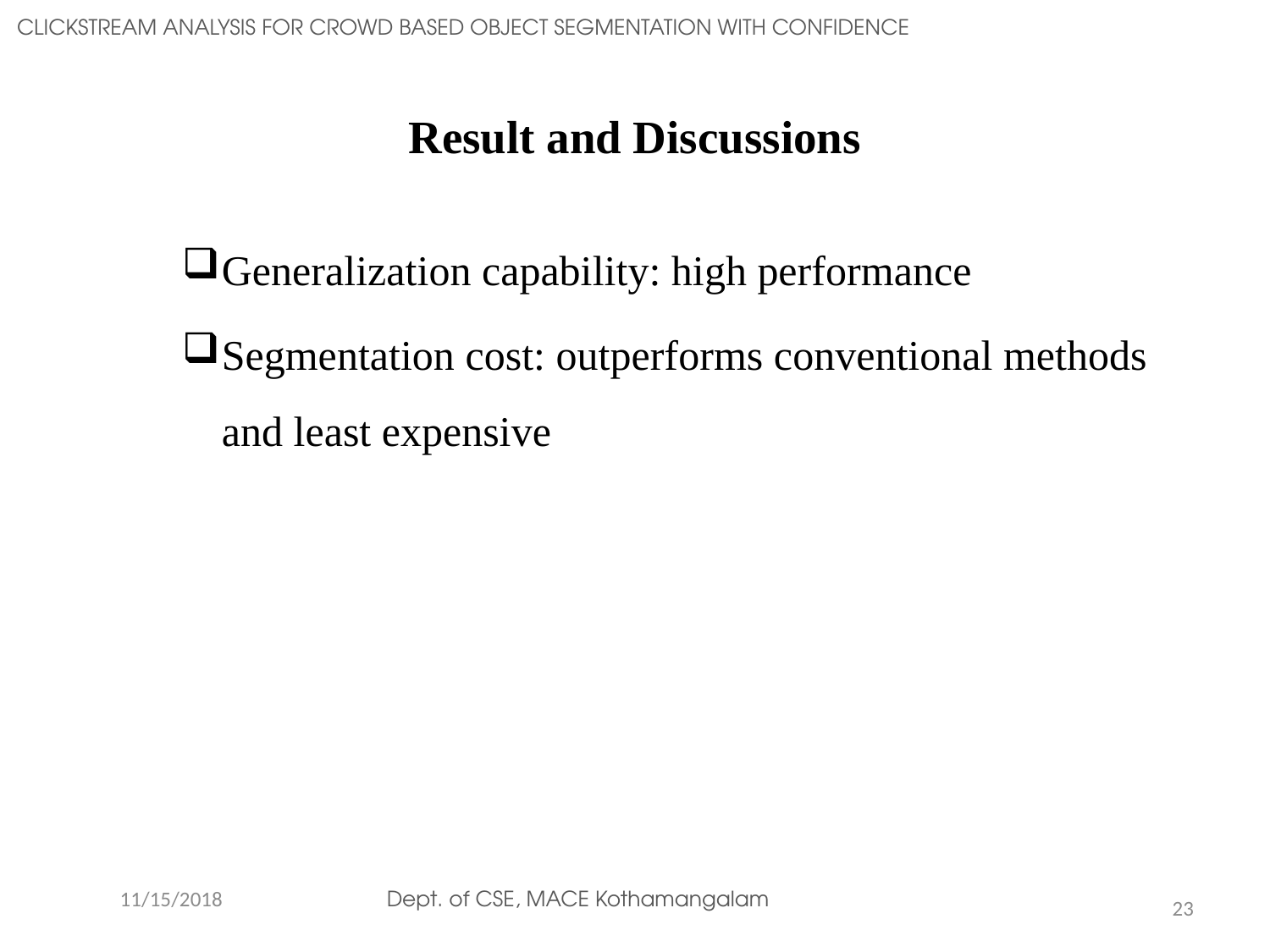

CLICKSTREAM ANALYSIS FOR CROWD BASED OBJECT SEGMENTATION WITH CONFIDENCE
# Result and Discussions
Generalization capability: high performance
Segmentation cost: outperforms conventional methods and least expensive

11/15/2018
 Dept. of CSE, MACE Kothamangalam
23